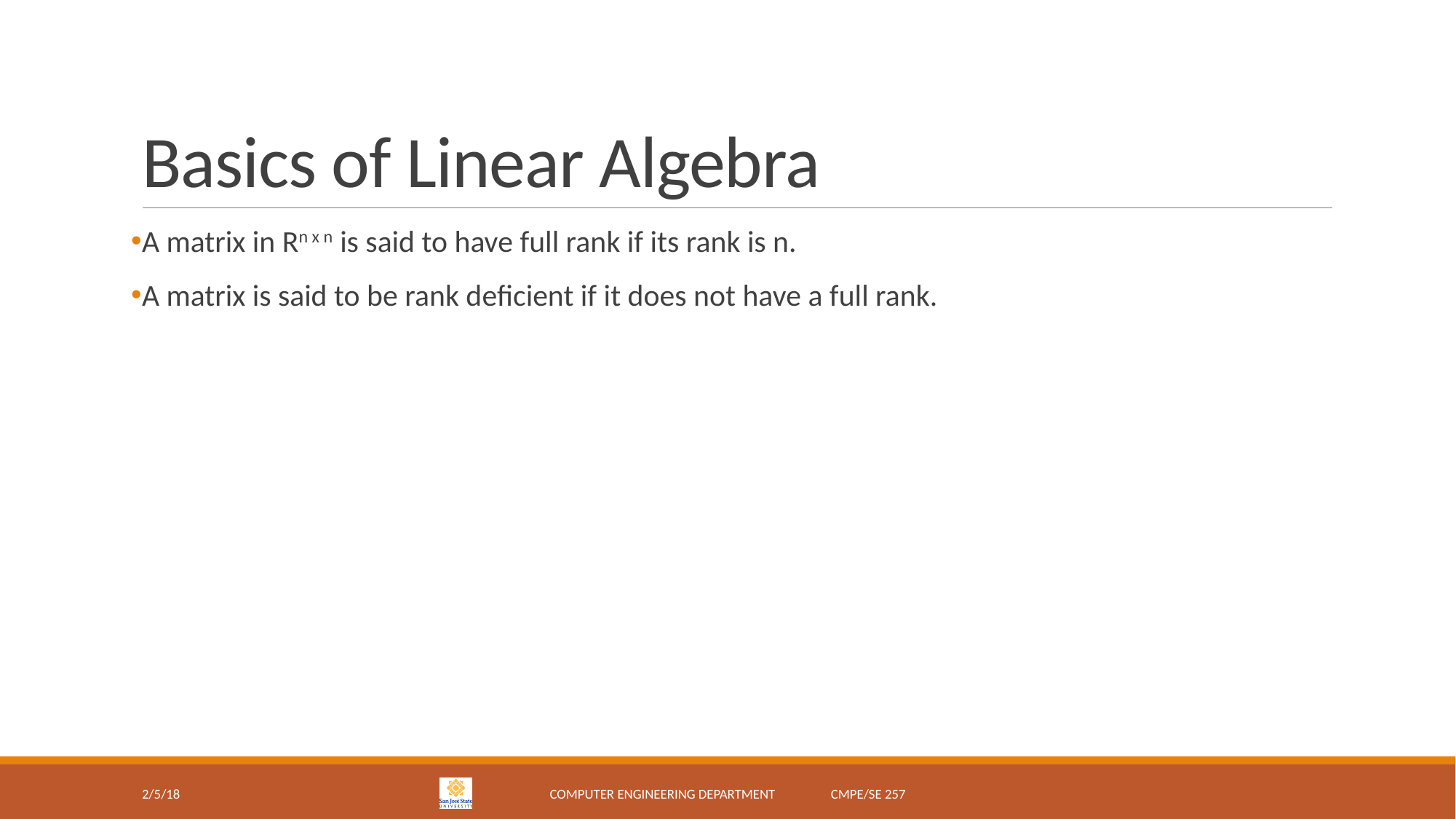

# Basics of Linear Algebra
A matrix in Rn x n is said to have full rank if its rank is n.
A matrix is said to be rank deficient if it does not have a full rank.

2/5/18
Computer Engineering Department                  CMPE/SE 257